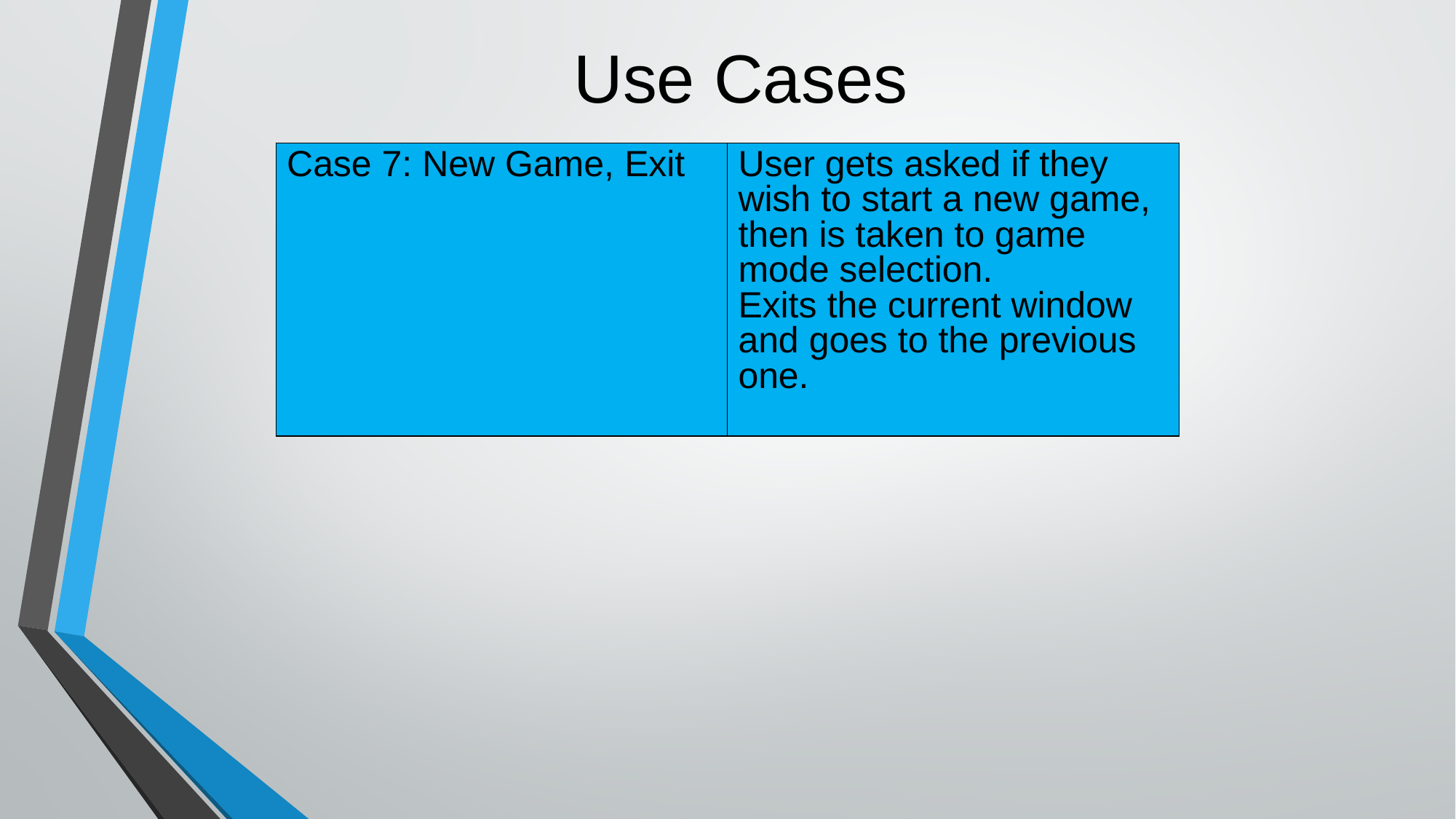

Use Cases
| Case 7: New Game, Exit | User gets asked if they wish to start a new game, then is taken to game mode selection. Exits the current window and goes to the previous one. |
| --- | --- |